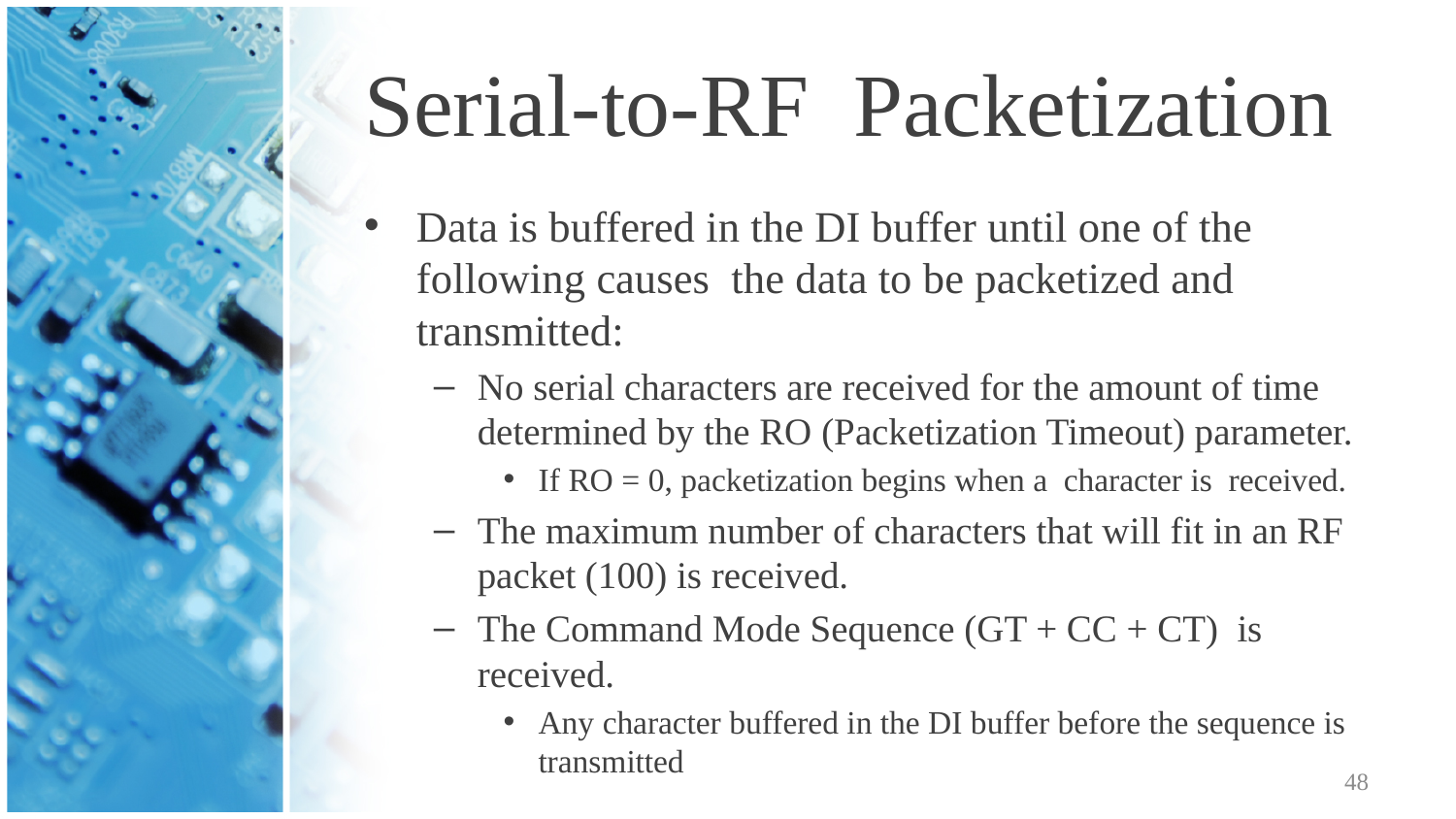

# Serial-to-RF  Packetization
Data is buffered in the DI buffer until one of the following causes  the data to be packetized and  transmitted:
No serial characters are received for the amount of time determined by the RO (Packetization Timeout) parameter.
If RO = 0, packetization begins when a  character is  received.
The maximum number of characters that will fit in an RF packet (100) is received.
The Command Mode Sequence (GT + CC + CT)  is received.
Any character buffered in the DI buffer before the sequence is transmitted
48